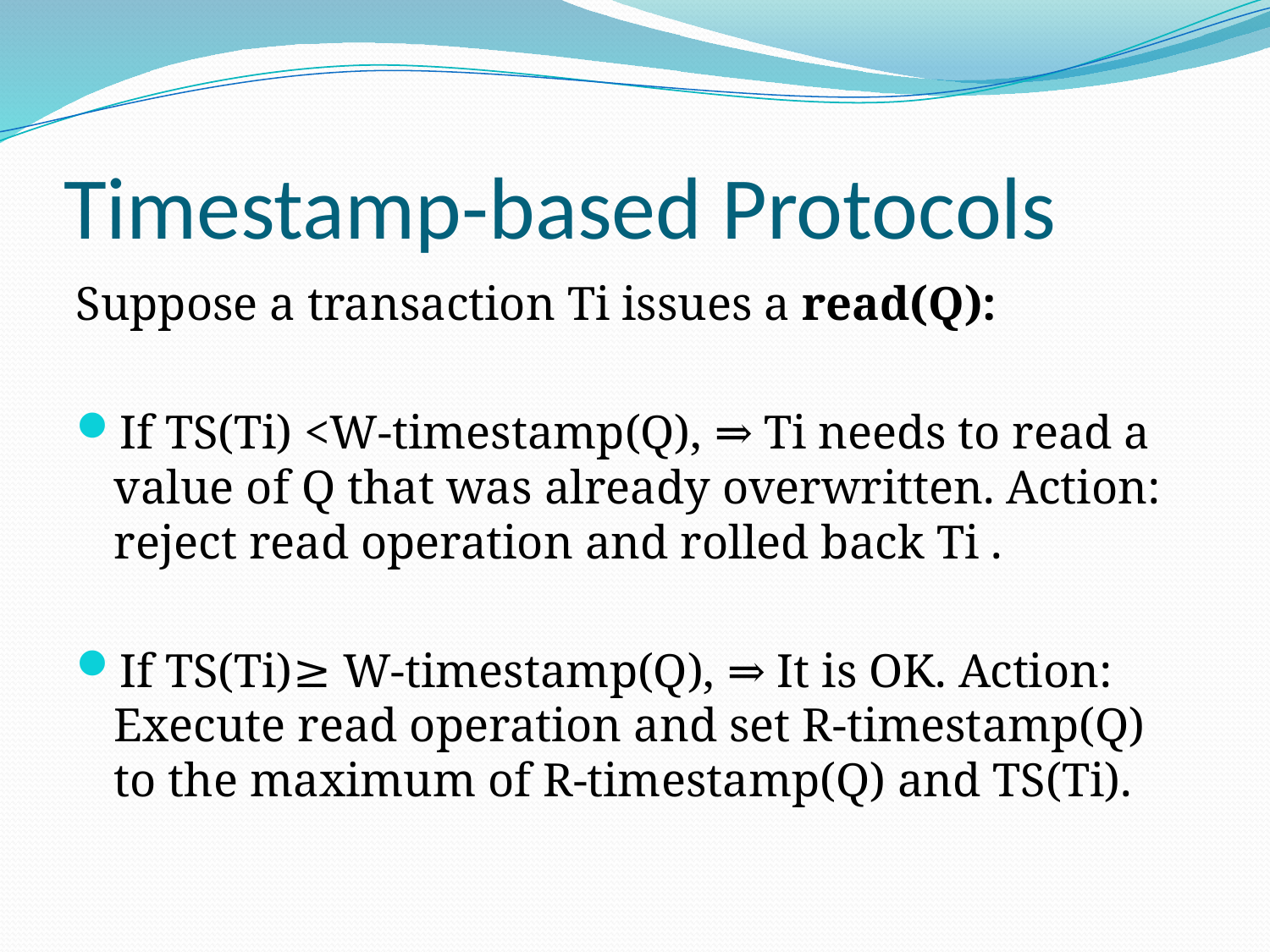

# Timestamp-based Protocols
Suppose a transaction Ti issues a read(Q):

If TS(Ti) <W-timestamp(Q), ⇒ Ti needs to read a value of Q that was already overwritten. Action: reject read operation and rolled back Ti .

If TS(Ti)≥ W-timestamp(Q), ⇒ It is OK. Action: Execute read operation and set R-timestamp(Q) to the maximum of R-timestamp(Q) and TS(Ti).